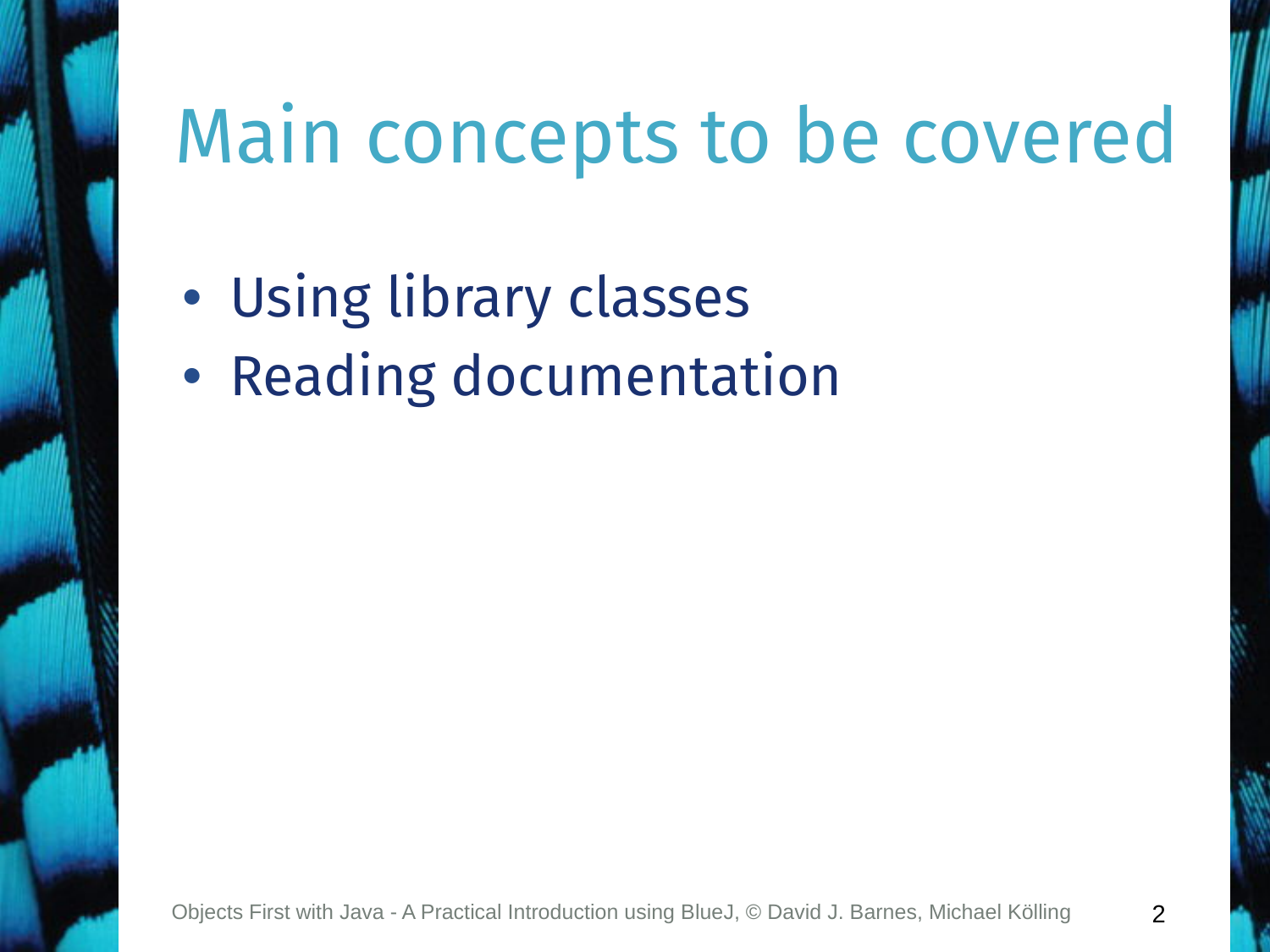

# Main concepts to be covered
Using library classes
Reading documentation

Objects First with Java - A Practical Introduction using BlueJ, © David J. Barnes, Michael Kölling